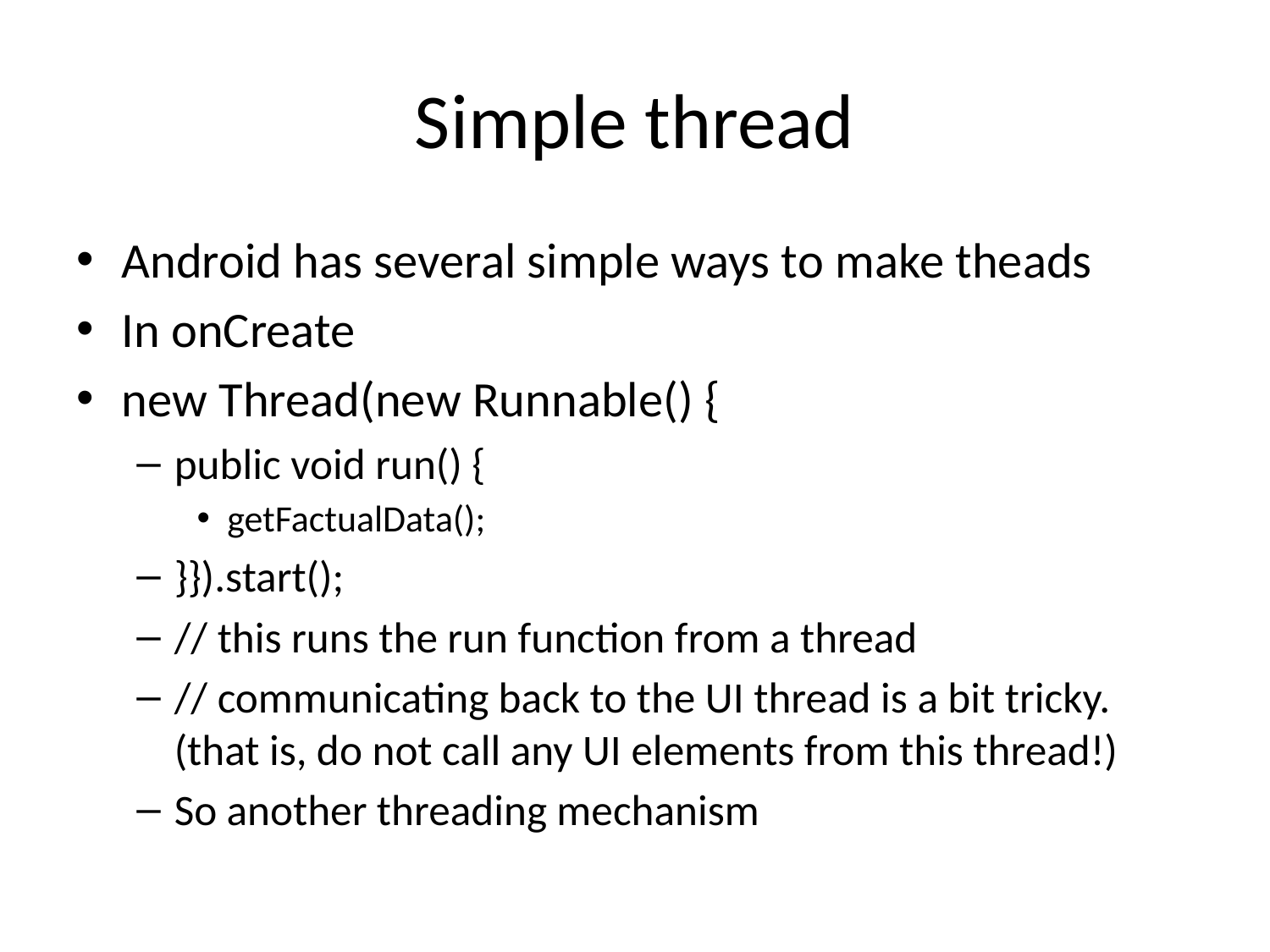

# Simple thread
Android has several simple ways to make theads
In onCreate
new Thread(new Runnable() {
public void run() {
getFactualData();
}}).start();
// this runs the run function from a thread
// communicating back to the UI thread is a bit tricky. (that is, do not call any UI elements from this thread!)
So another threading mechanism